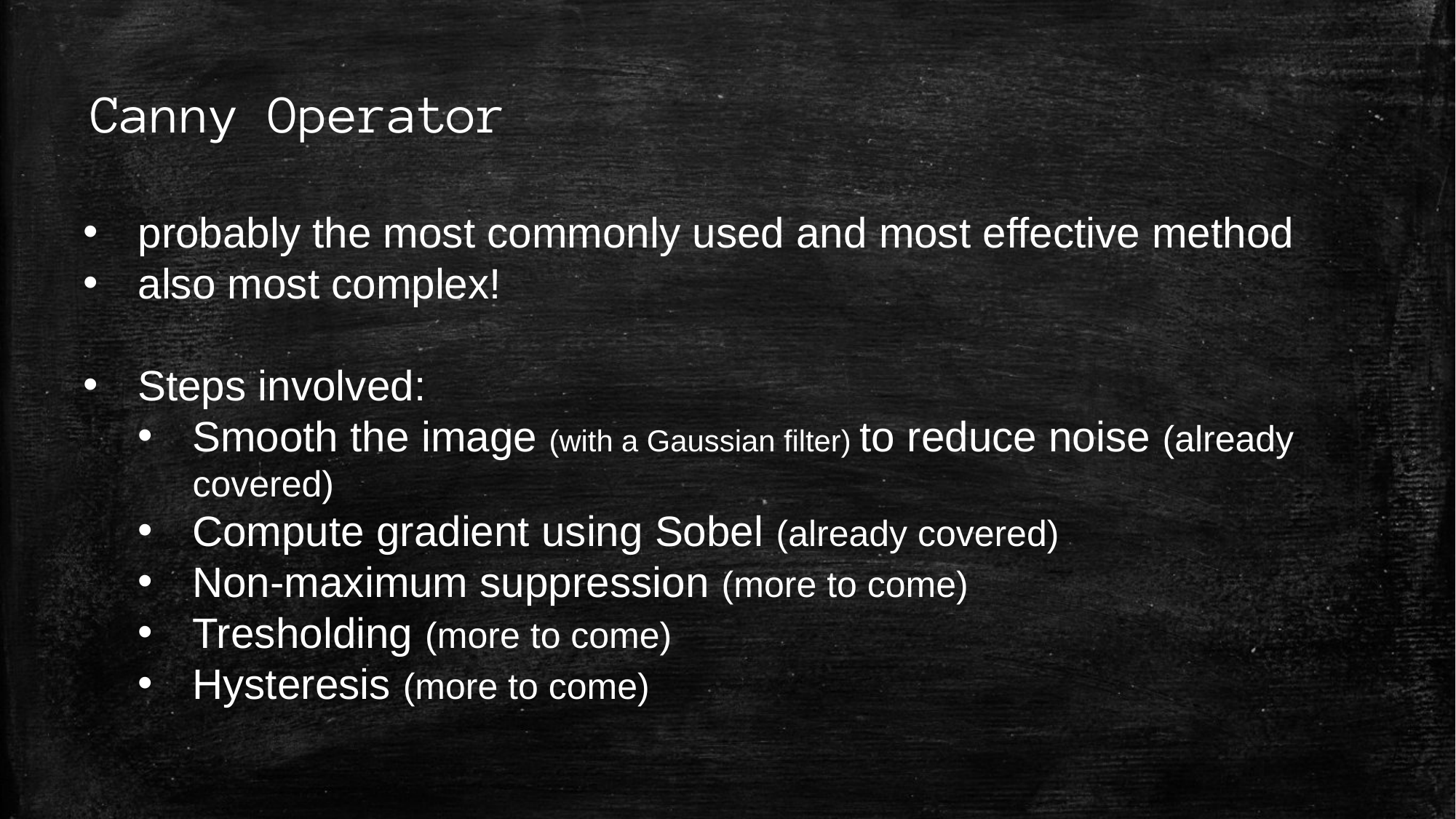

# Canny Operator
probably the most commonly used and most effective method
also most complex!

Steps involved:
Smooth the image (with a Gaussian filter) to reduce noise (already covered)
Compute gradient using Sobel (already covered)
Non-maximum suppression (more to come)
Tresholding (more to come)
Hysteresis (more to come)